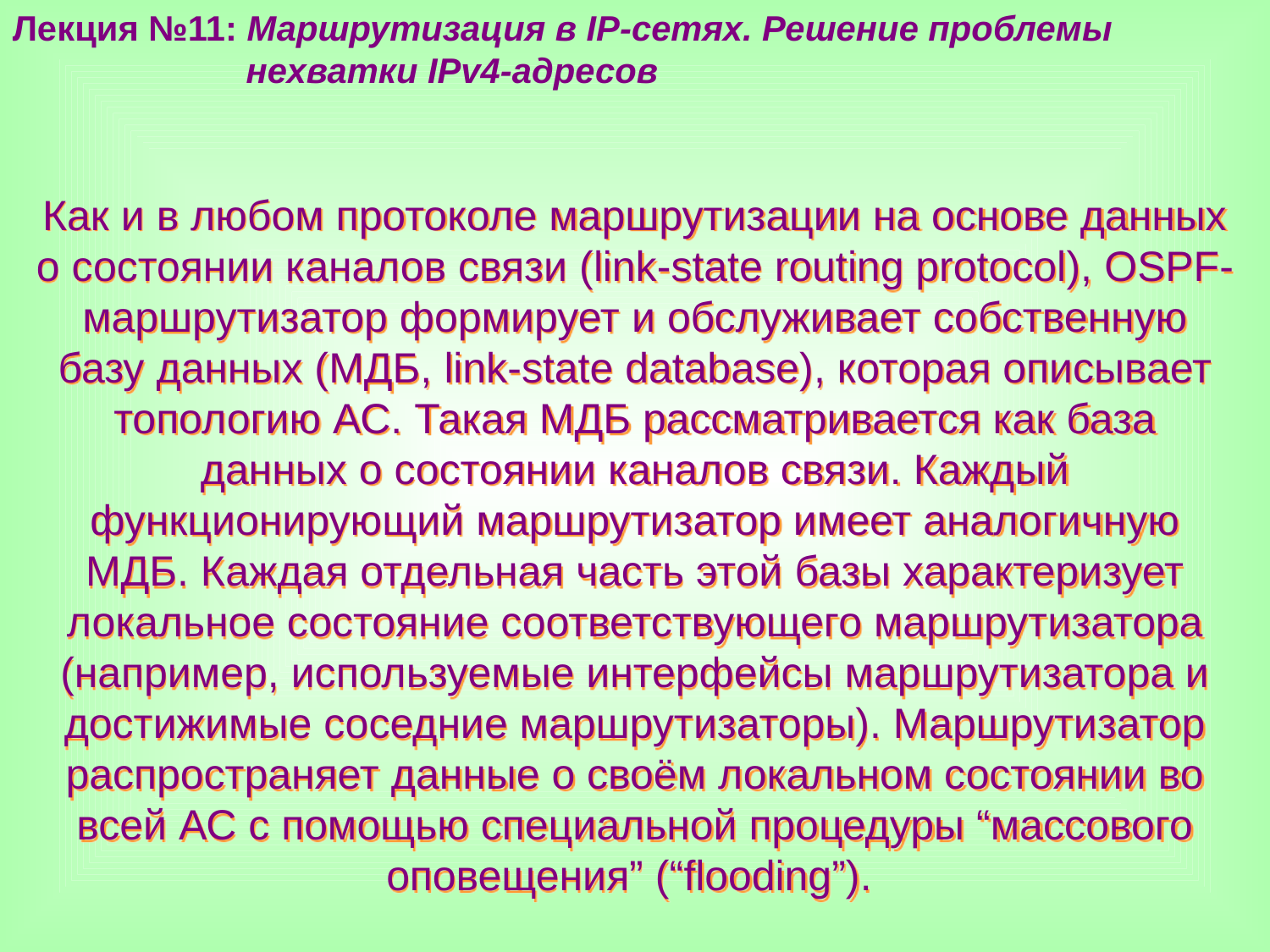

Лекция №11: Маршрутизация в IP-сетях. Решение проблемы
                        нехватки IPv4-адресов
Как и в любом протоколе маршрутизации на основе данных о состоянии каналов связи (link-state routing protocol), OSPF-маршрутизатор формирует и обслуживает собственную базу данных (МДБ, link-state database), которая описывает топологию АС. Такая МДБ рассматривается как база данных о состоянии каналов связи. Каждый функционирующий маршрутизатор имеет аналогичную МДБ. Каждая отдельная часть этой базы характеризует локальное состояние соответствующего маршрутизатора (например, используемые интерфейсы маршрутизатора и достижимые соседние маршрутизаторы). Маршрутизатор распространяет данные о своём локальном состоянии во всей АС с помощью специальной процедуры “массового оповещения” (“flooding”).